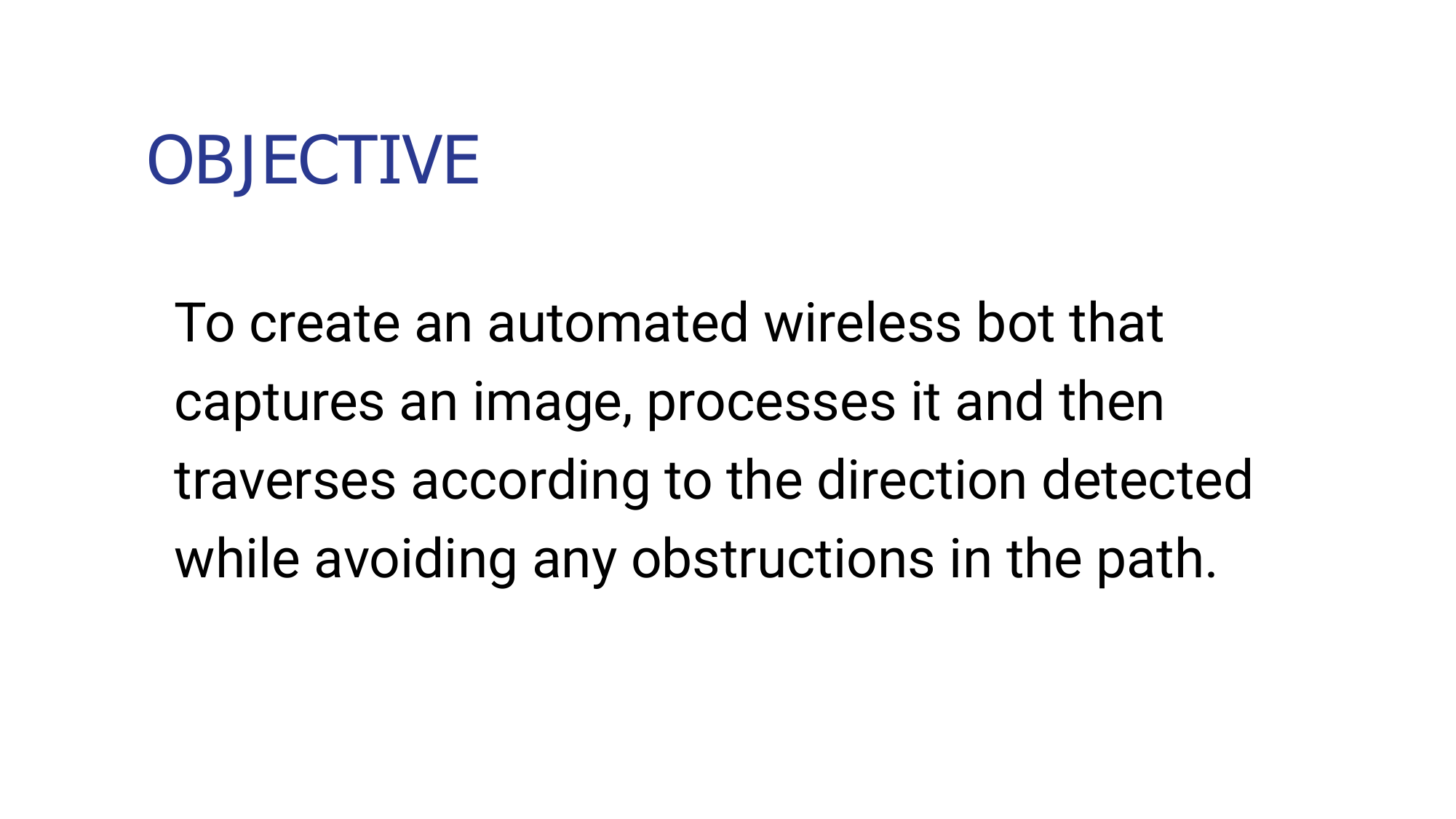

# OBJECTIVE
To create an automated wireless bot that captures an image, processes it and then traverses according to the direction detected while avoiding any obstructions in the path.